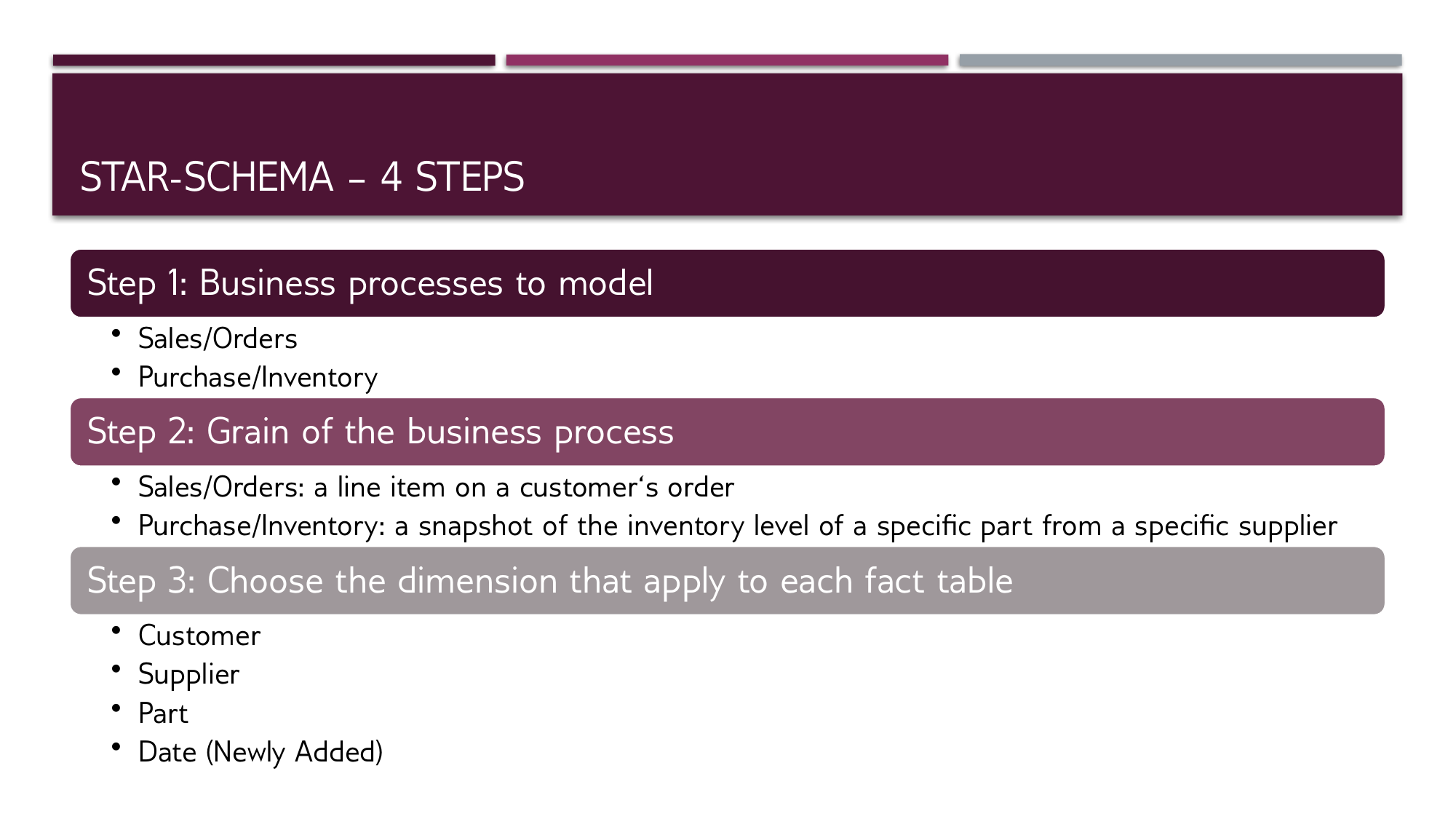

# STAR-Schema – 4 steps
Step 1: Business processes to model
Sales/Orders
Purchase/Inventory
Step 2: Grain of the business process
Sales/Orders: a line item on a customer‘s order
Purchase/Inventory: a snapshot of the inventory level of a specific part from a specific supplier
Step 3: Choose the dimension that apply to each fact table
Customer
Supplier
Part
Date (Newly Added)